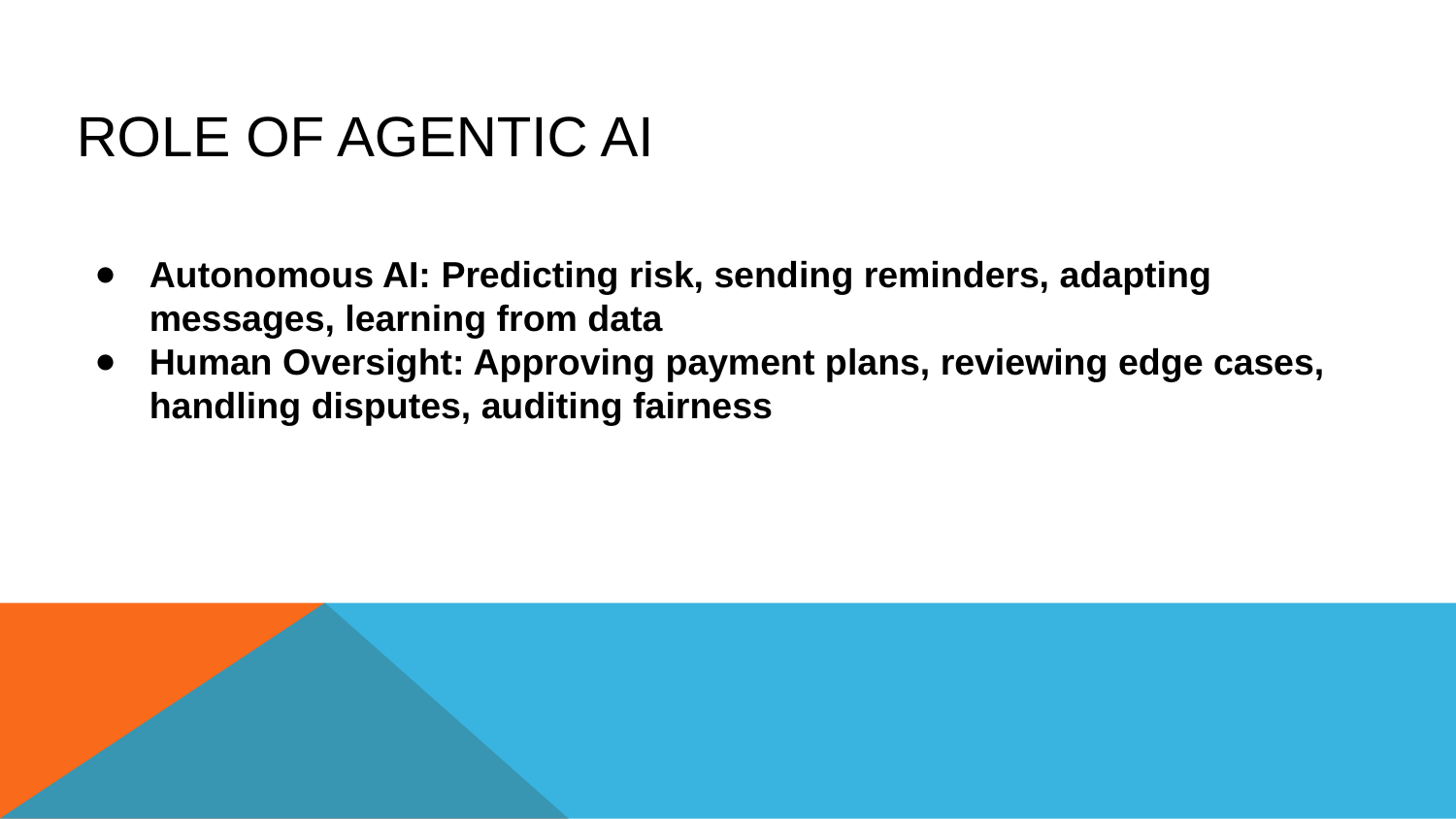

# Role of Agentic AI
Autonomous AI: Predicting risk, sending reminders, adapting messages, learning from data
Human Oversight: Approving payment plans, reviewing edge cases, handling disputes, auditing fairness